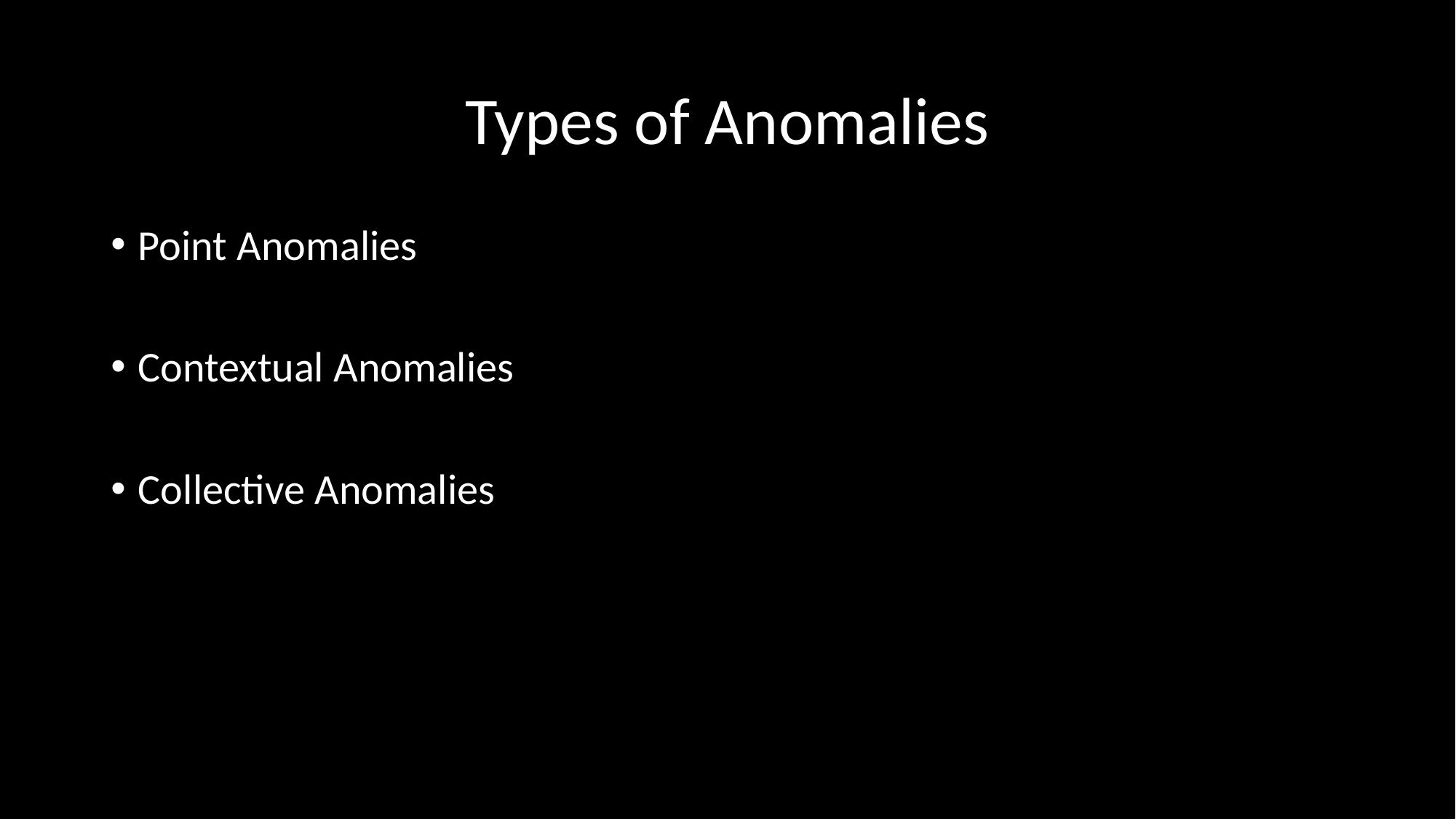

# Types of Anomalies
Point Anomalies

Contextual Anomalies

Collective Anomalies